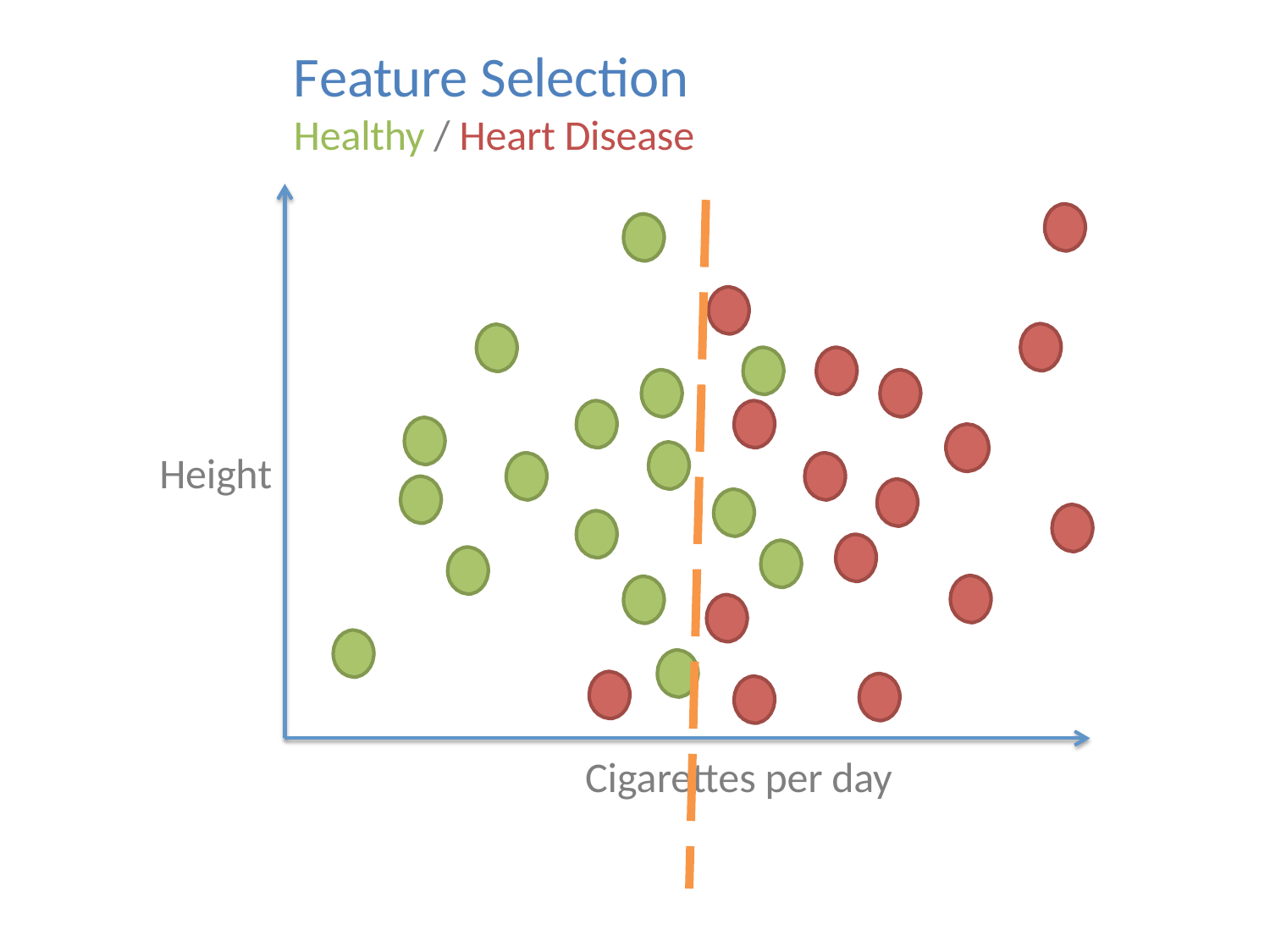

Feature Selection
Healthy / Heart Disease

Height

Cigarettes per day